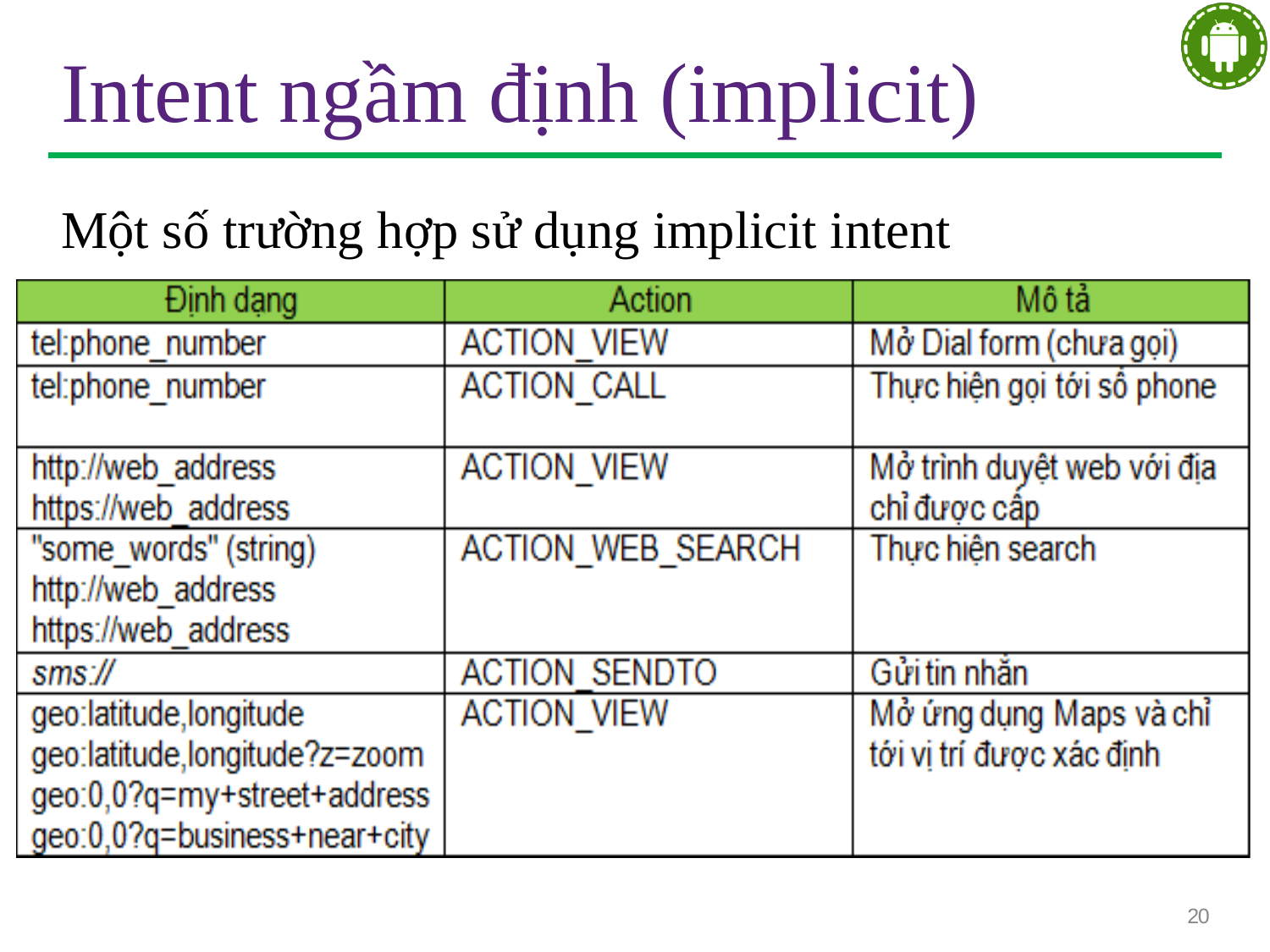

Intent ngầm định (implicit)

Một số trường hợp sử dụng implicit intent

20